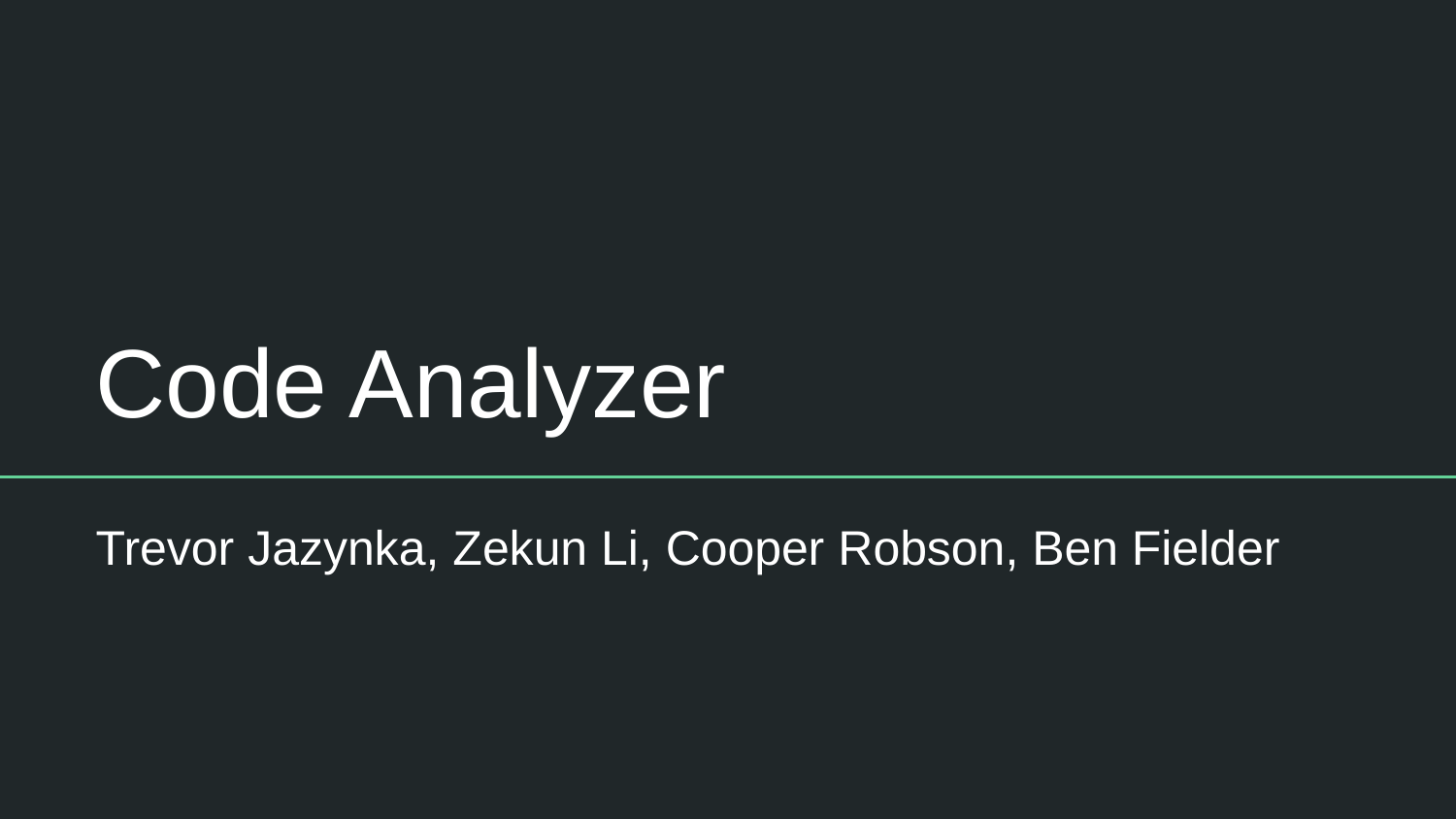

# Code Analyzer
Trevor Jazynka, Zekun Li, Cooper Robson, Ben Fielder